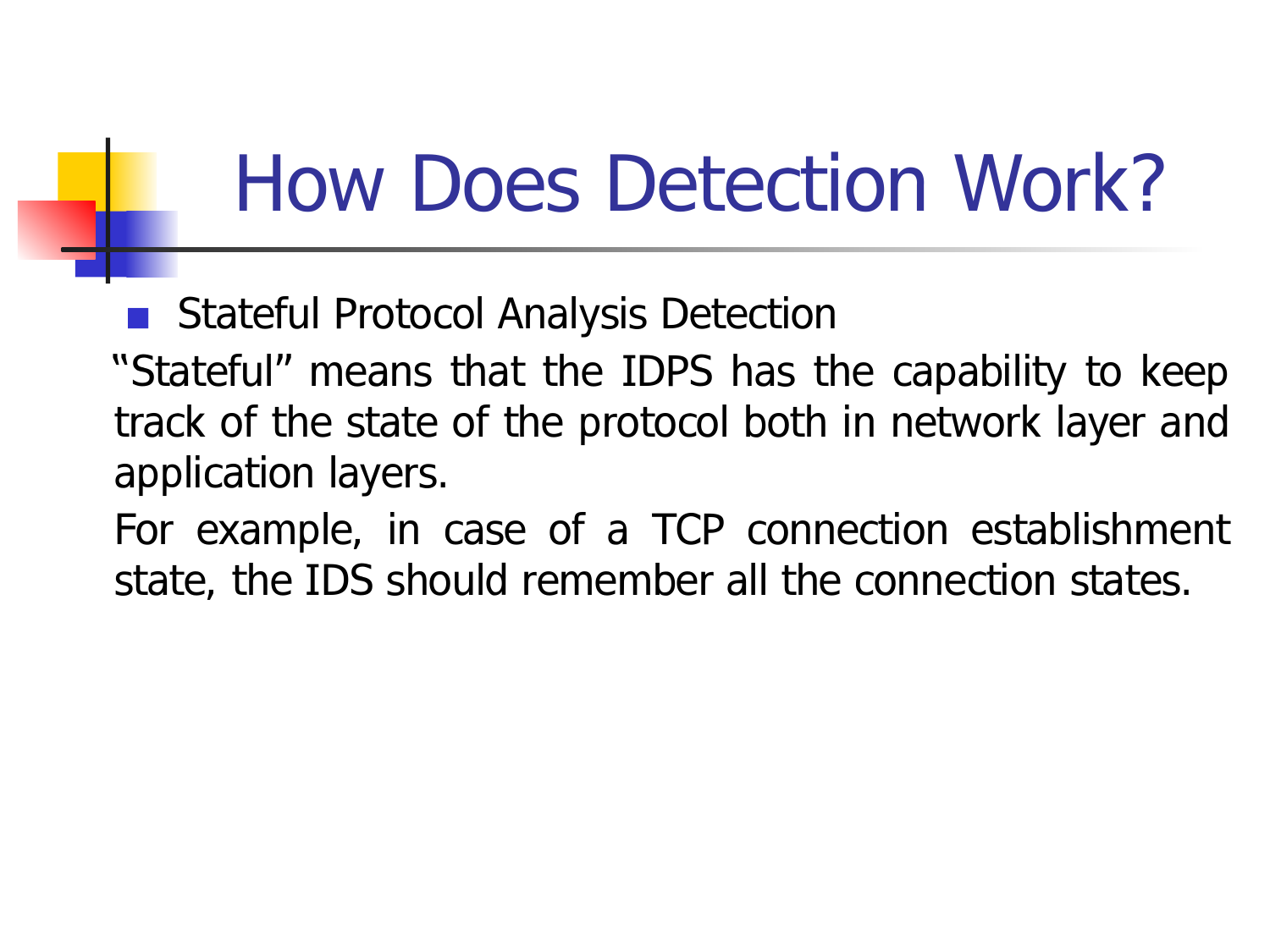

# How Does Detection Work?
Stateful Protocol Analysis Detection
“Stateful” means that the IDPS has the capability to keep track of the state of the protocol both in network layer and application layers.
For example, in case of a TCP connection establishment state, the IDS should remember all the connection states.